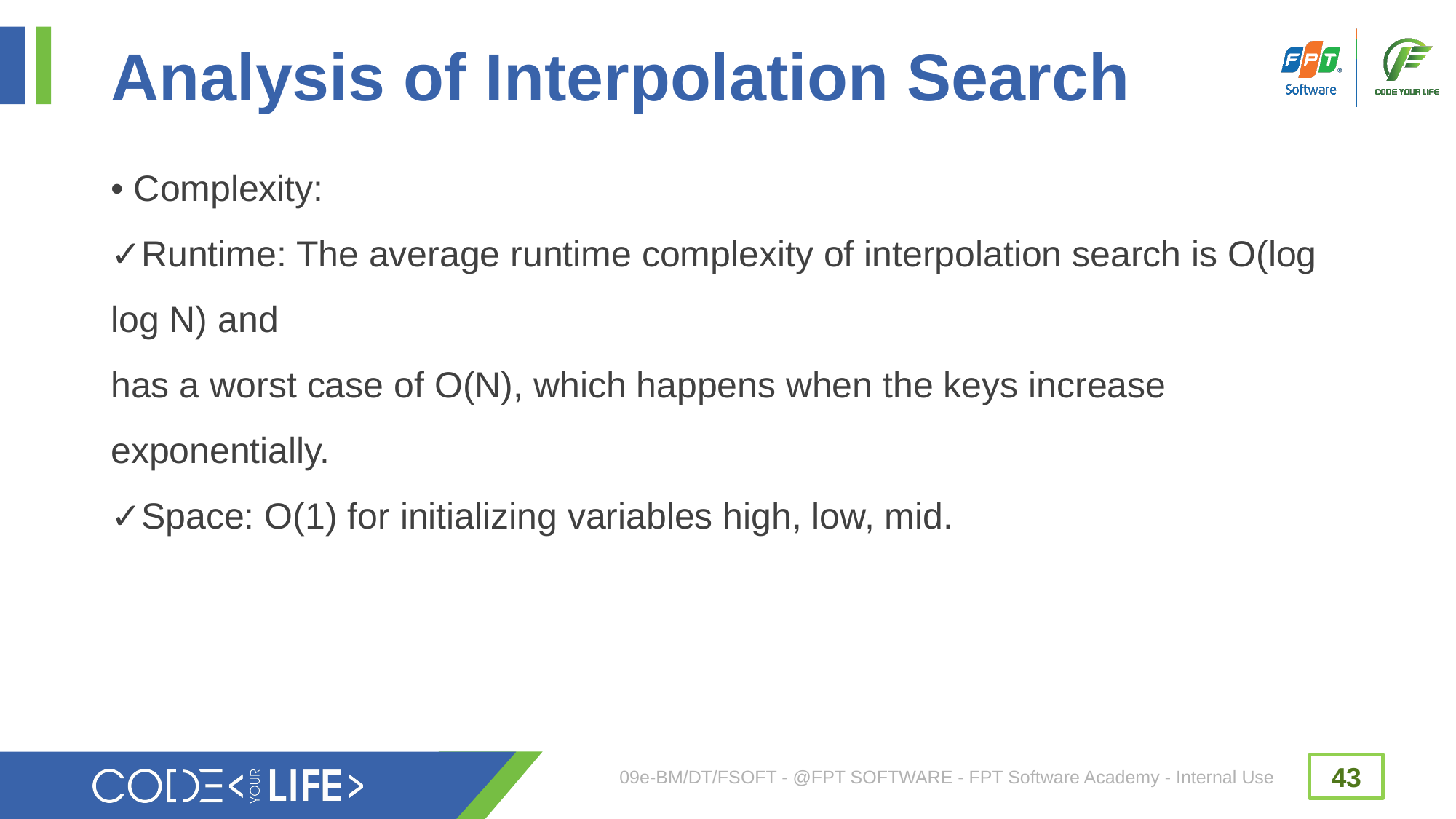

# Analysis of Interpolation Search
• Complexity:
✓Runtime: The average runtime complexity of interpolation search is O(log log N) and
has a worst case of O(N), which happens when the keys increase exponentially.
✓Space: O(1) for initializing variables high, low, mid.
09e-BM/DT/FSOFT - @FPT SOFTWARE - FPT Software Academy - Internal Use
43